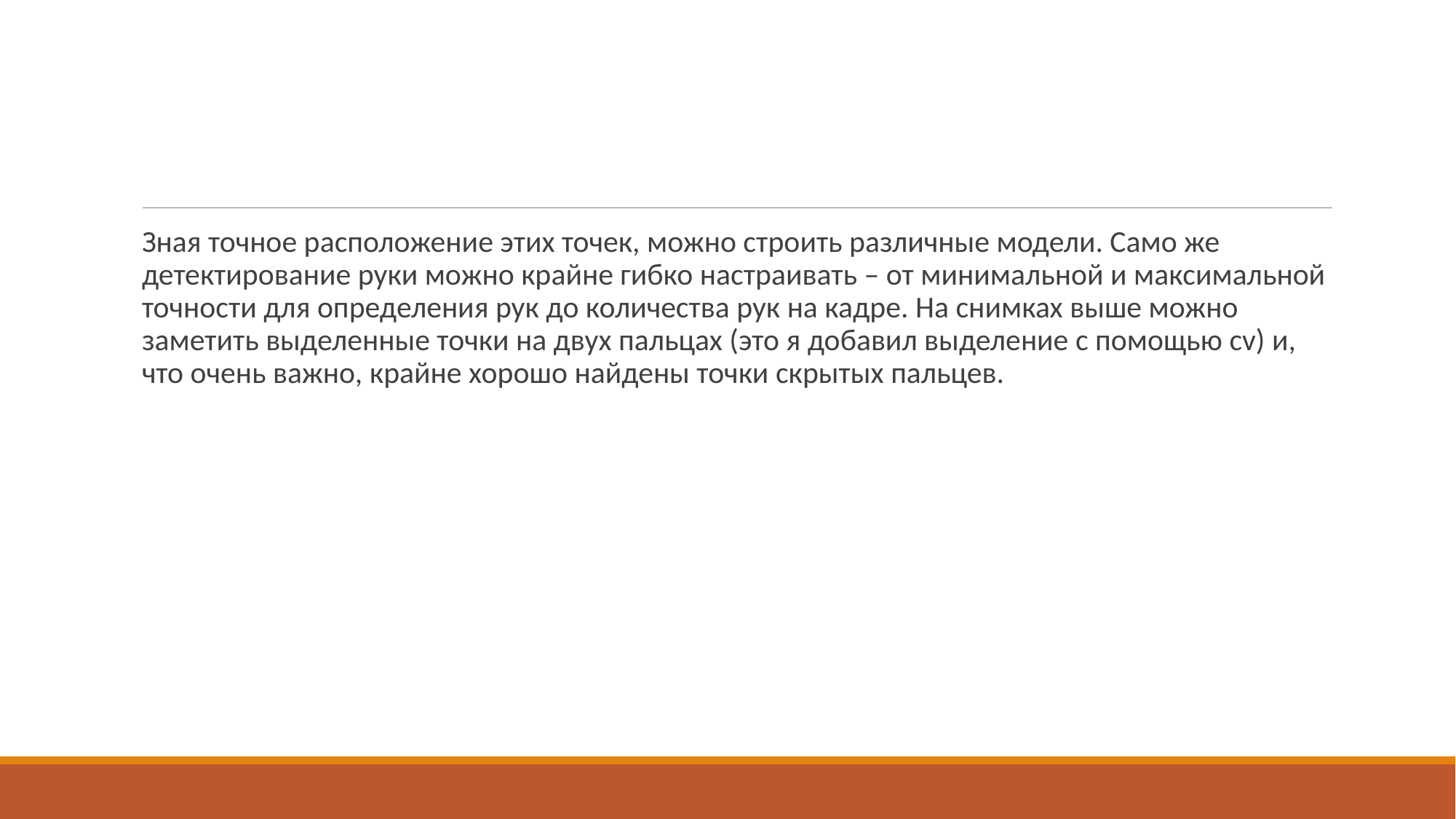

Зная точное расположение этих точек, можно строить различные модели. Само же детектирование руки можно крайне гибко настраивать – от минимальной и максимальной точности для определения рук до количества рук на кадре. На снимках выше можно заметить выделенные точки на двух пальцах (это я добавил выделение с помощью cv) и, что очень важно, крайне хорошо найдены точки скрытых пальцев.